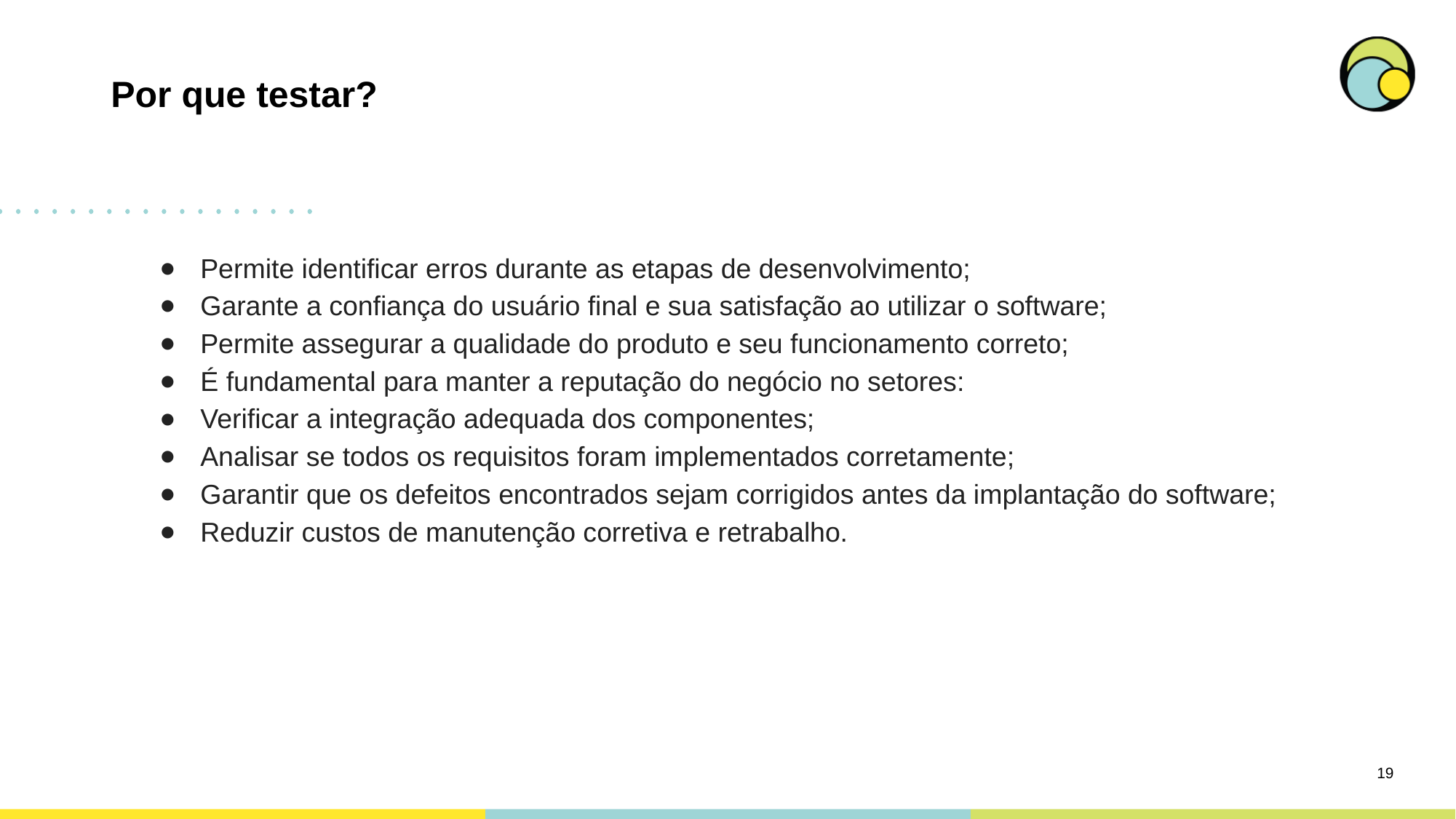

# Por que testar?
Permite identificar erros durante as etapas de desenvolvimento;
Garante a confiança do usuário final e sua satisfação ao utilizar o software;
Permite assegurar a qualidade do produto e seu funcionamento correto;
É fundamental para manter a reputação do negócio no setores:
Verificar a integração adequada dos componentes;
Analisar se todos os requisitos foram implementados corretamente;
Garantir que os defeitos encontrados sejam corrigidos antes da implantação do software;
Reduzir custos de manutenção corretiva e retrabalho.

19